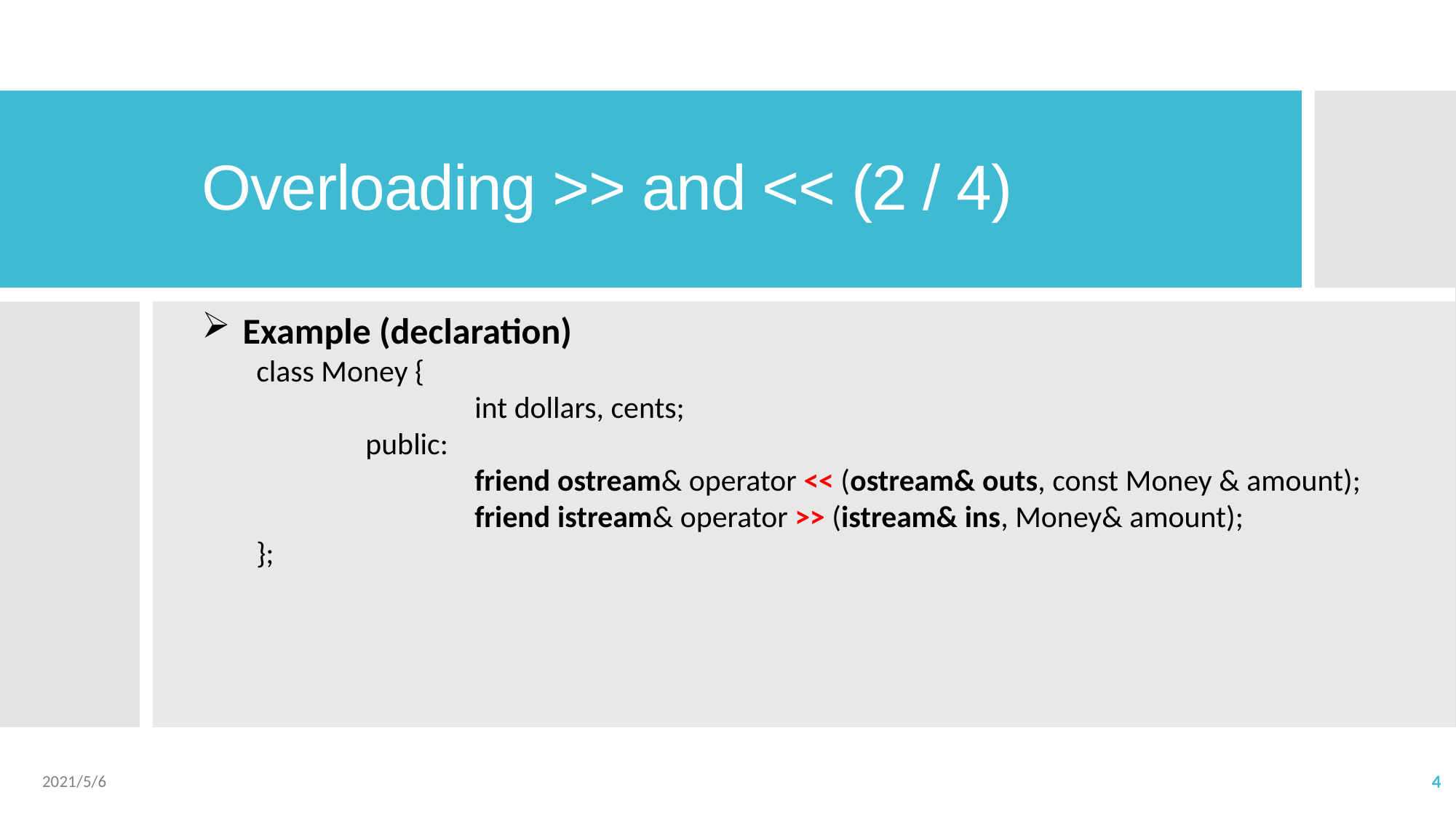

# Overloading >> and << (2 / 4)

Example (declaration)
class Money {
		int dollars, cents;
	public:
		friend ostream& operator << (ostream& outs, const Money & amount);
		friend istream& operator >> (istream& ins, Money& amount);
};
2021/5/6
4